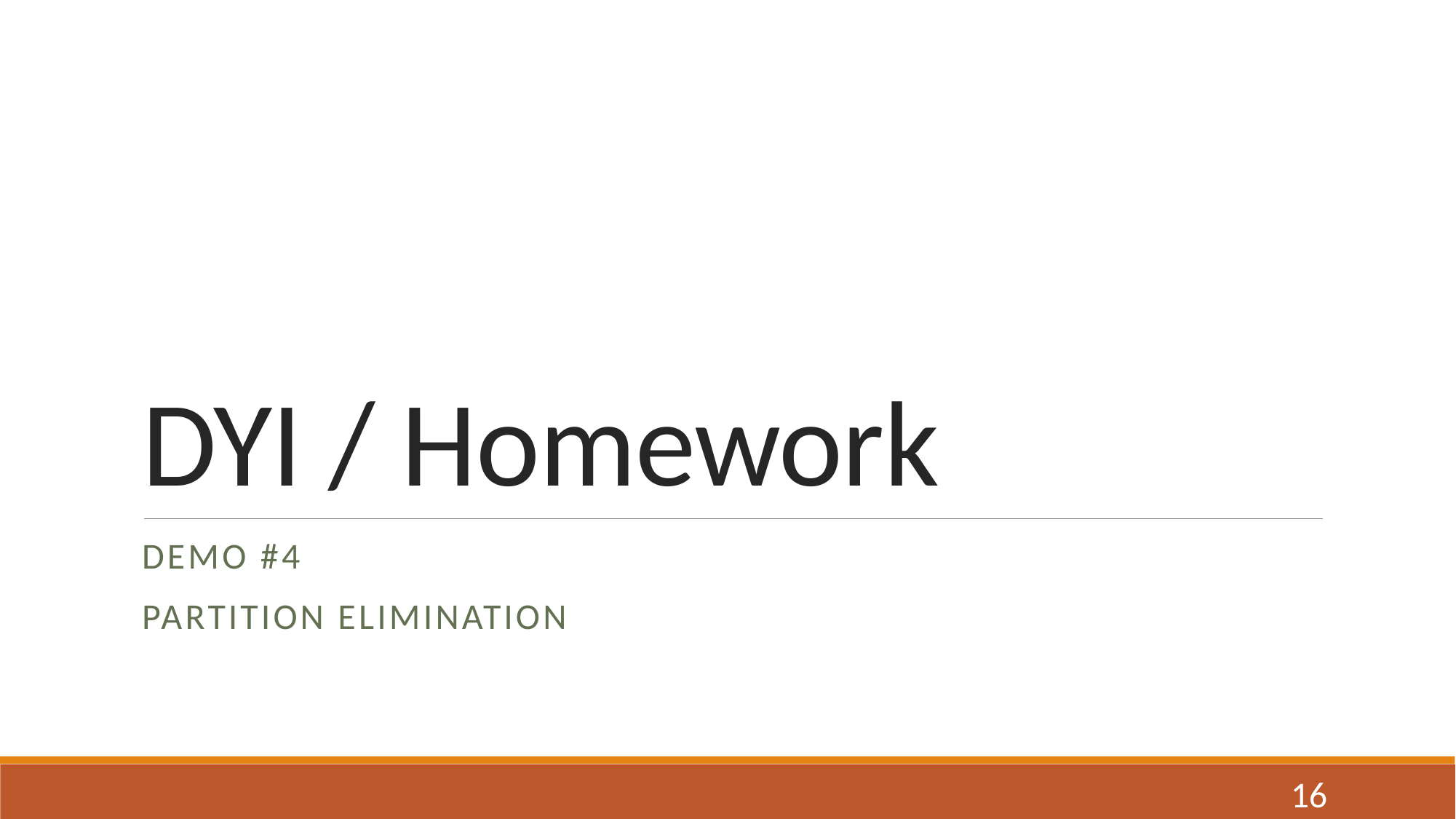

# DYI / Homework
DEMO #4
Partition elimination
16